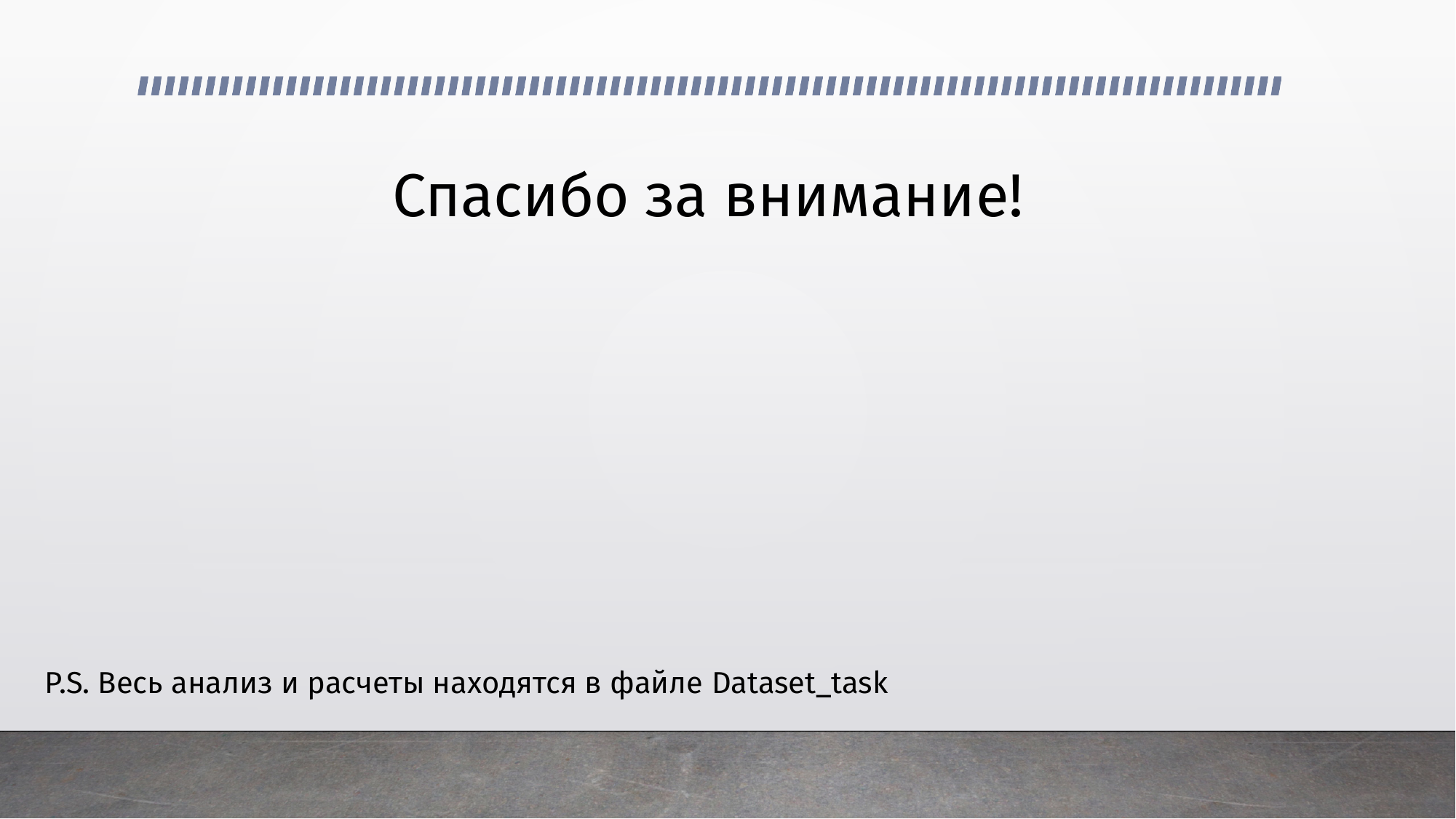

# Спасибо за внимание!
P.S. Весь анализ и расчеты находятся в файле Dataset_task